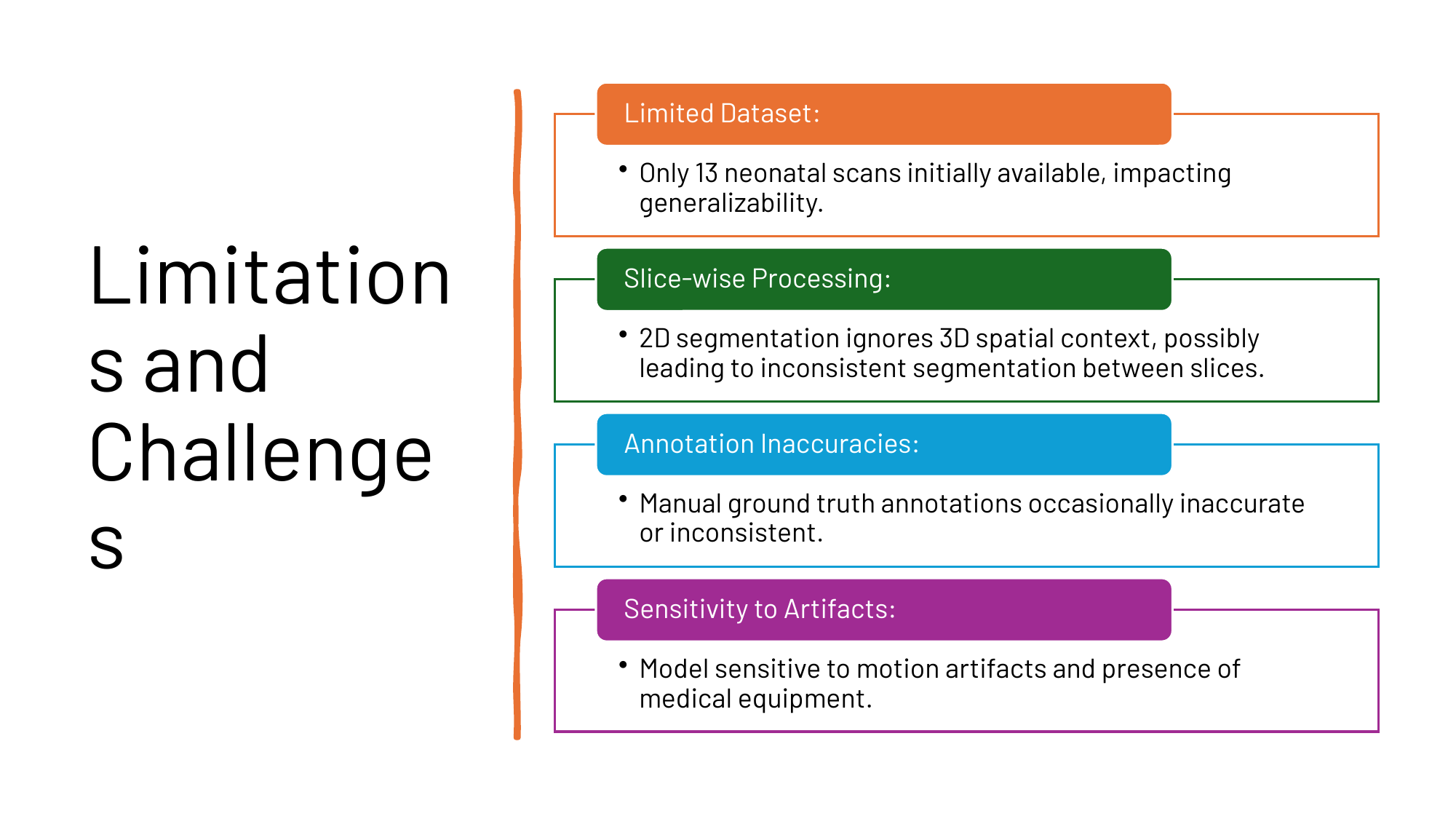

Only 13 neonatal scans initially available, impacting generalizability.
Limited Dataset:
2D segmentation ignores 3D spatial context, possibly leading to inconsistent segmentation between slices.
Slice-wise Processing:
Manual ground truth annotations occasionally inaccurate or inconsistent.
Annotation Inaccuracies:
Model sensitive to motion artifacts and presence of medical equipment.
Sensitivity to Artifacts:
# Limitations and Challenges